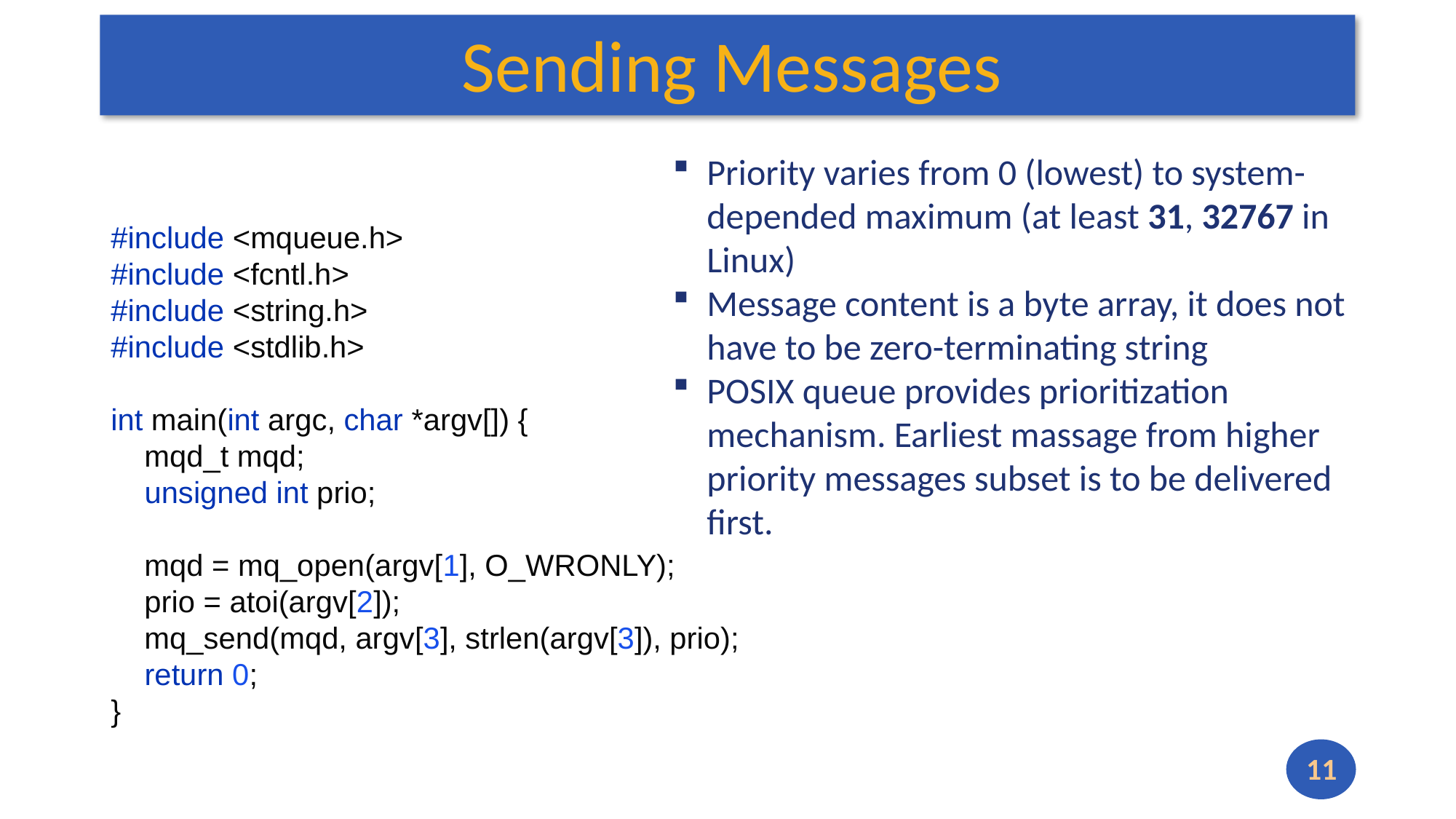

# Sending Messages
Priority varies from 0 (lowest) to system-depended maximum (at least 31, 32767 in Linux)
Message content is a byte array, it does not have to be zero-terminating string
POSIX queue provides prioritization mechanism. Earliest massage from higher priority messages subset is to be delivered first.
#include <mqueue.h>
#include <fcntl.h>
#include <string.h>
#include <stdlib.h>
int main(int argc, char *argv[]) {
    mqd_t mqd;
    unsigned int prio;
    mqd = mq_open(argv[1], O_WRONLY);
    prio = atoi(argv[2]);
    mq_send(mqd, argv[3], strlen(argv[3]), prio);
    return 0;
}
11